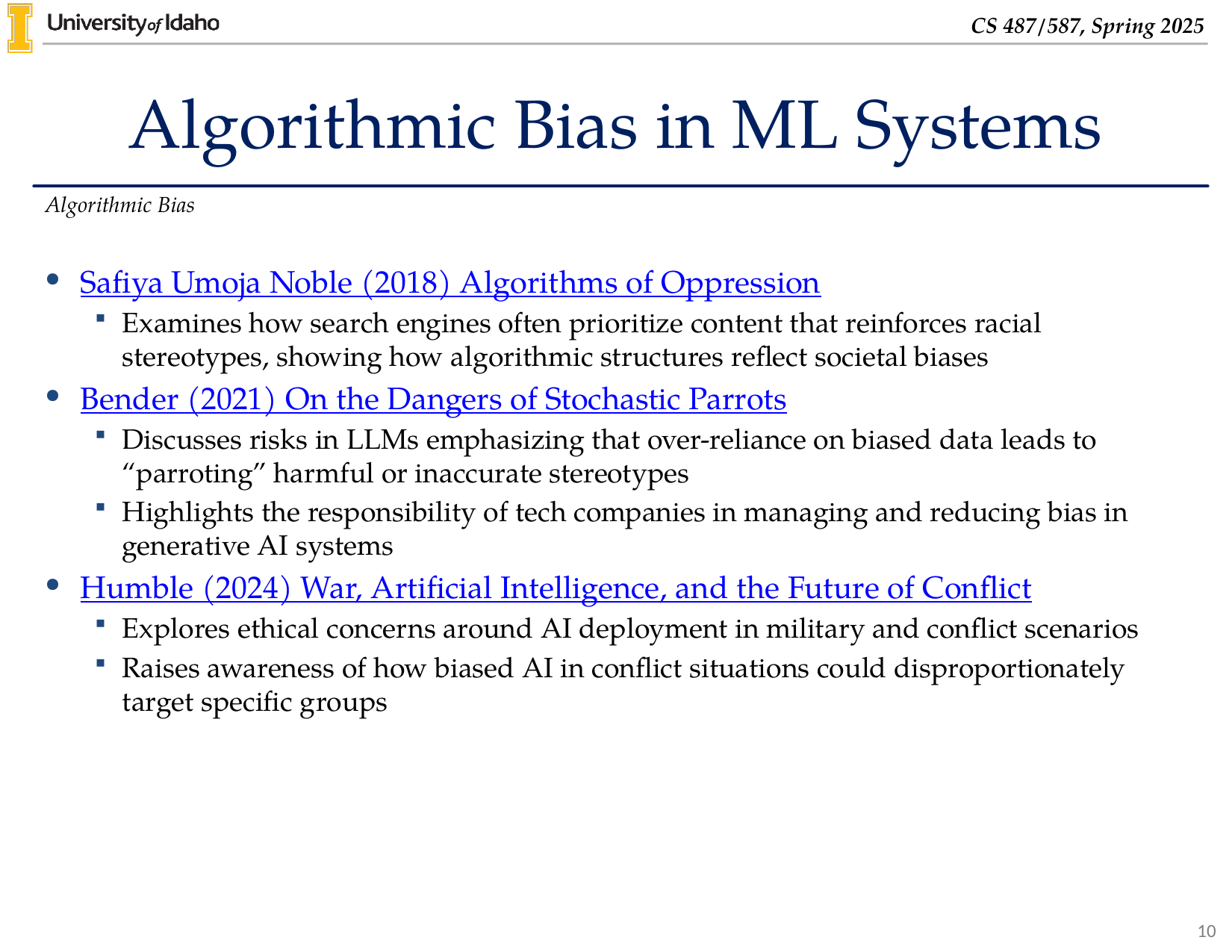

# Algorithmic Bias in ML Systems
Algorithmic Bias

Safiya Umoja Noble (2018) Algorithms of Oppression
Examines how search engines often prioritize content that reinforces racial stereotypes, showing how algorithmic structures reflect societal biases
Bender (2021) On the Dangers of Stochastic Parrots
Discusses risks in LLMs emphasizing that over-reliance on biased data leads to “parroting” harmful or inaccurate stereotypes
Highlights the responsibility of tech companies in managing and reducing bias in generative AI systems
Humble (2024) War, Artificial Intelligence, and the Future of Conflict
Explores ethical concerns around AI deployment in military and conflict scenarios
Raises awareness of how biased AI in conflict situations could disproportionately target specific groups